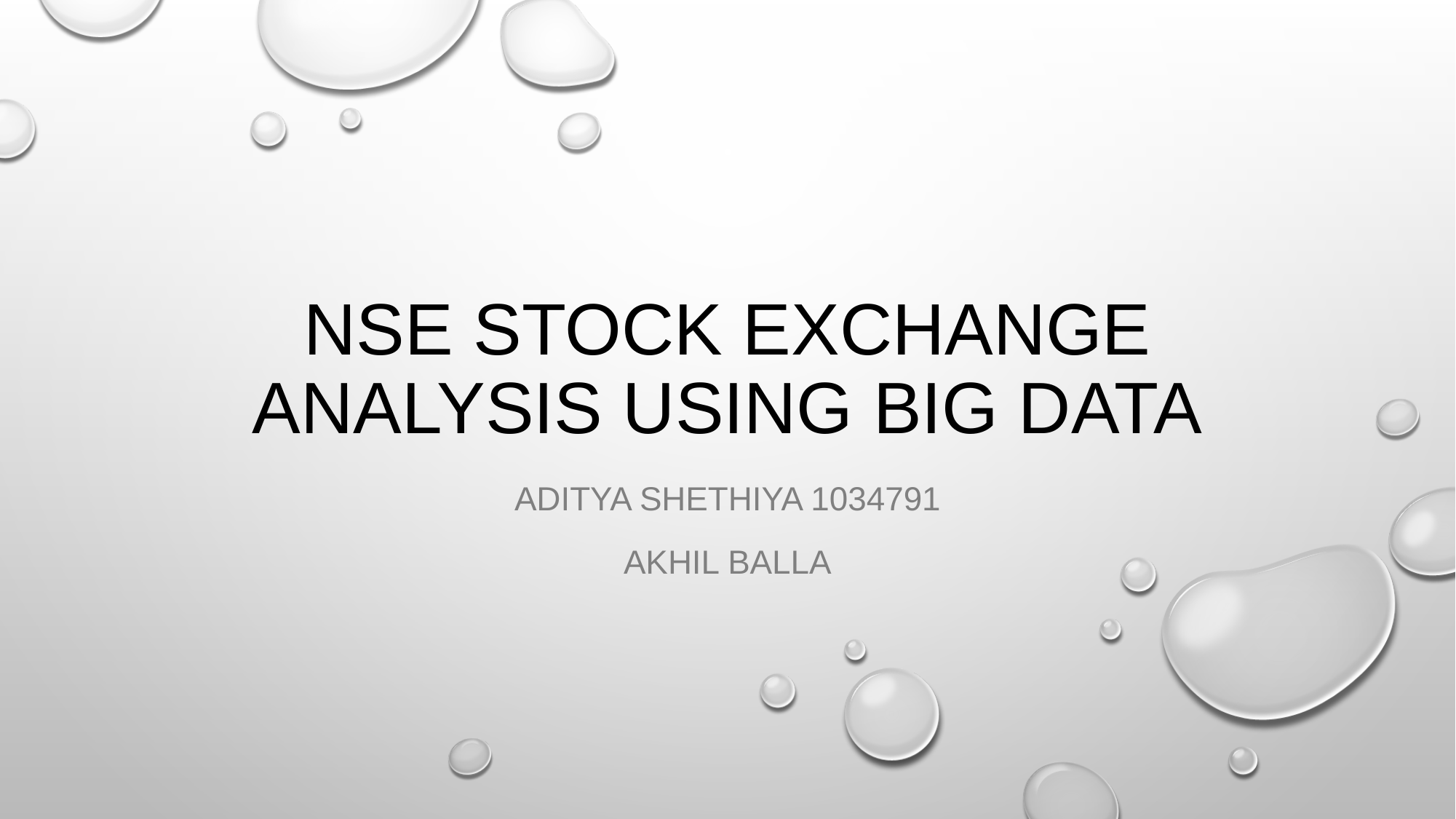

# NSE Stock Exchange Analysis using Big Data
Aditya Shethiya 1034791
Akhil balla